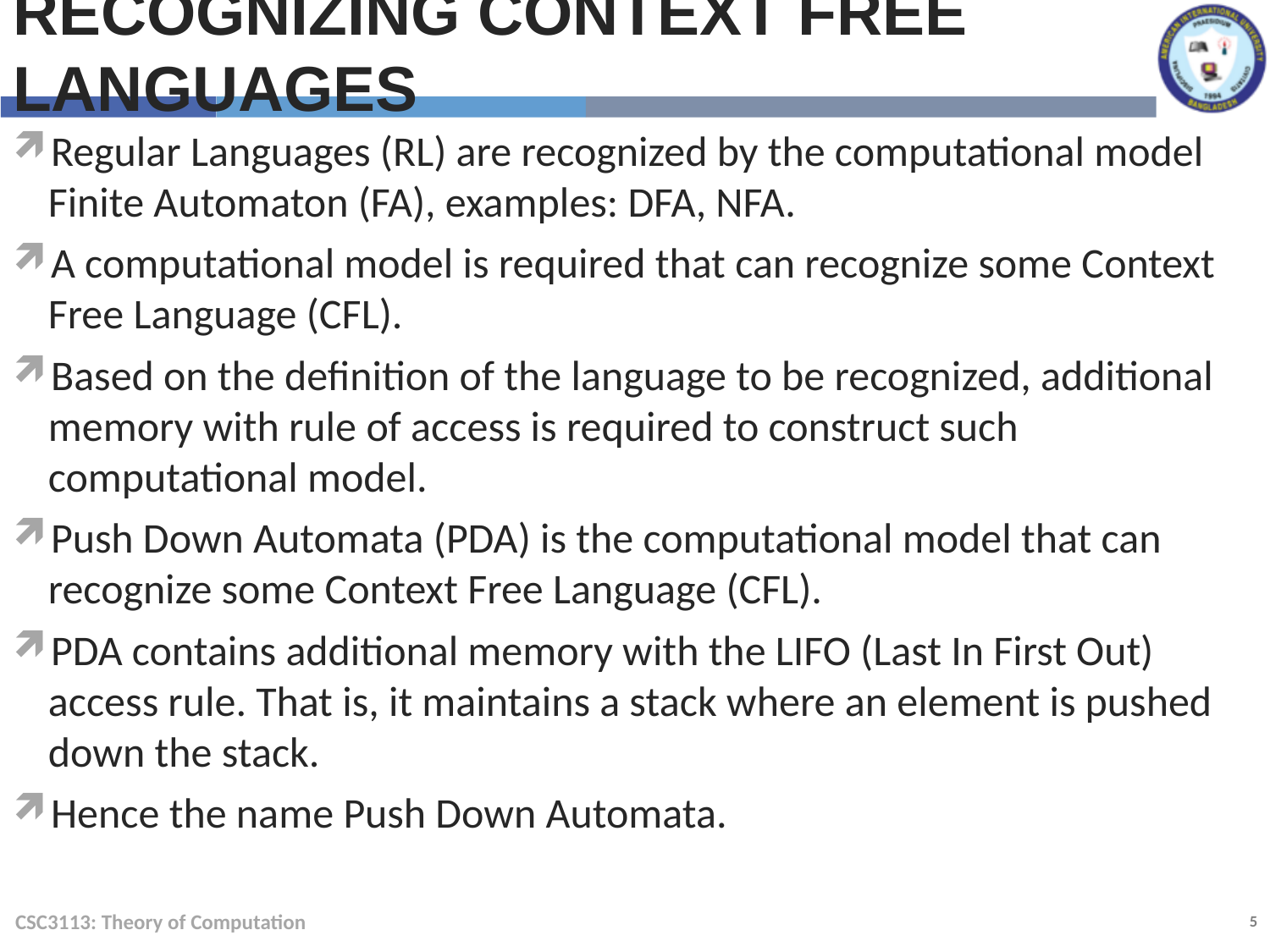

Recognizing Context Free Languages
Regular Languages (RL) are recognized by the computational model Finite Automaton (FA), examples: DFA, NFA.
A computational model is required that can recognize some Context Free Language (CFL).
Based on the definition of the language to be recognized, additional memory with rule of access is required to construct such computational model.
Push Down Automata (PDA) is the computational model that can recognize some Context Free Language (CFL).
PDA contains additional memory with the LIFO (Last In First Out) access rule. That is, it maintains a stack where an element is pushed down the stack.
Hence the name Push Down Automata.
CSC3113: Theory of Computation